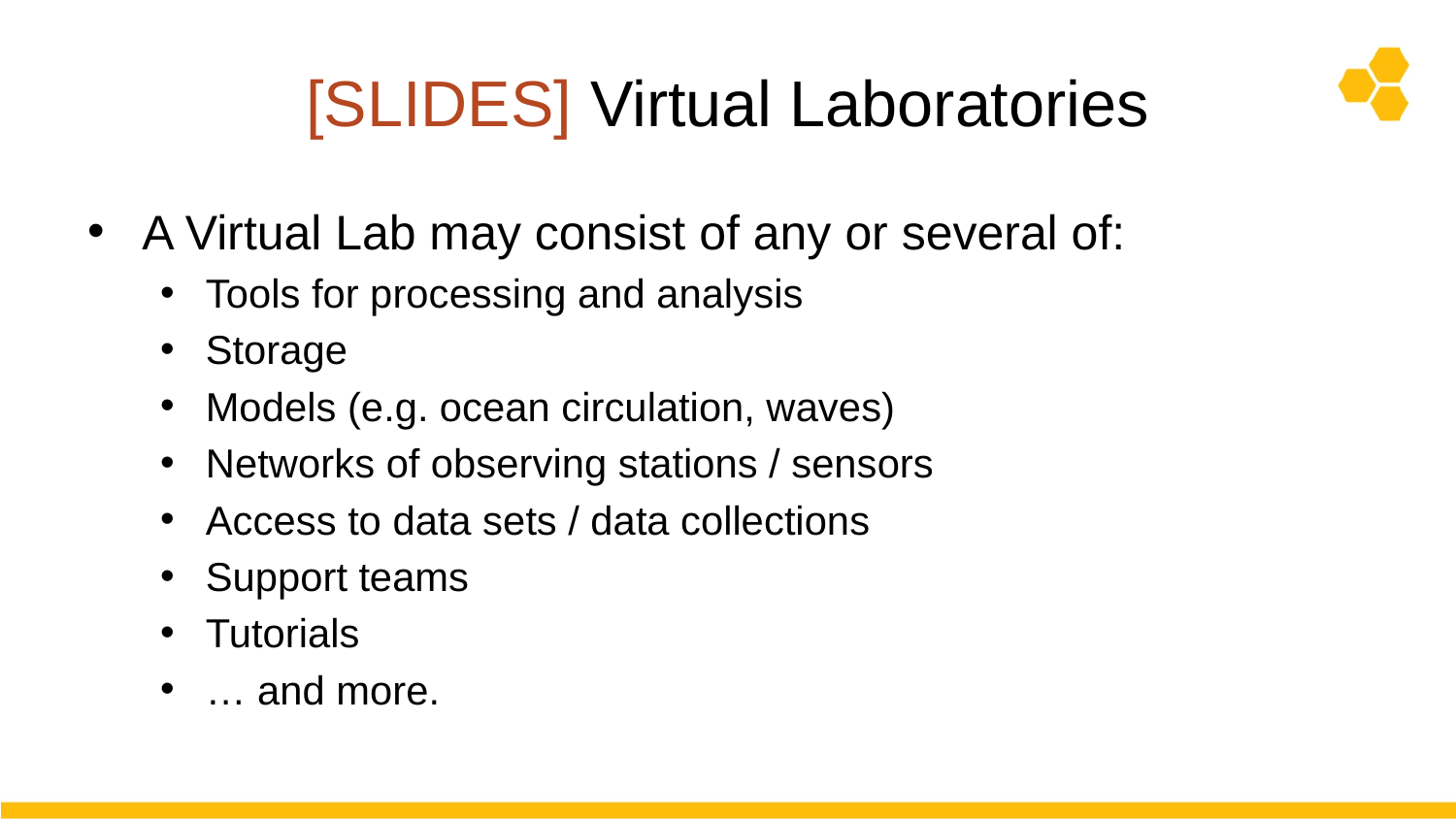

# [SLIDES] Virtual Laboratories
A Virtual Lab may consist of any or several of:
Tools for processing and analysis
Storage
Models (e.g. ocean circulation, waves)
Networks of observing stations / sensors
Access to data sets / data collections
Support teams
Tutorials
… and more.